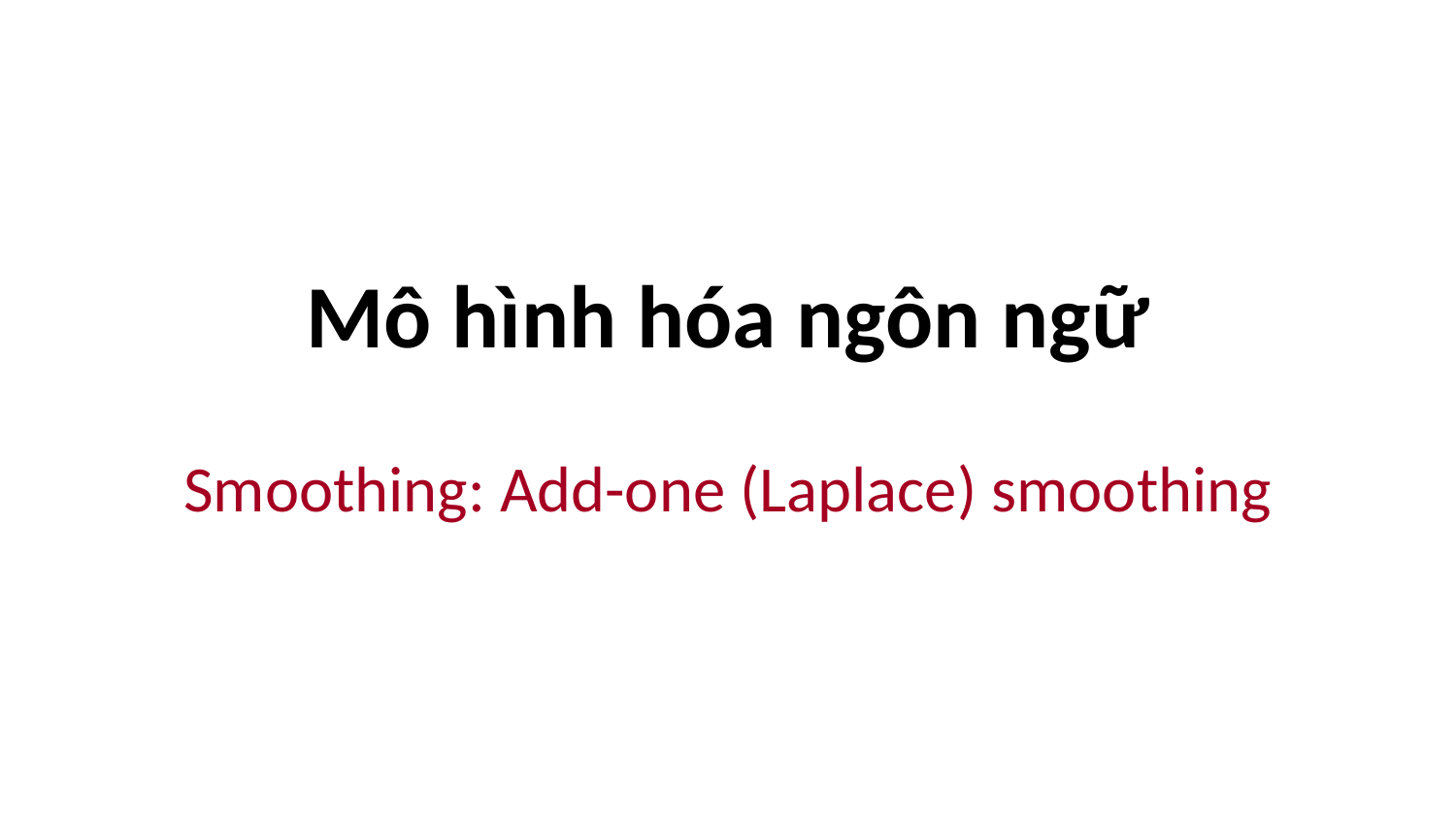

# Mô hình hóa ngôn ngữ

Smoothing: Add-one (Laplace) smoothing